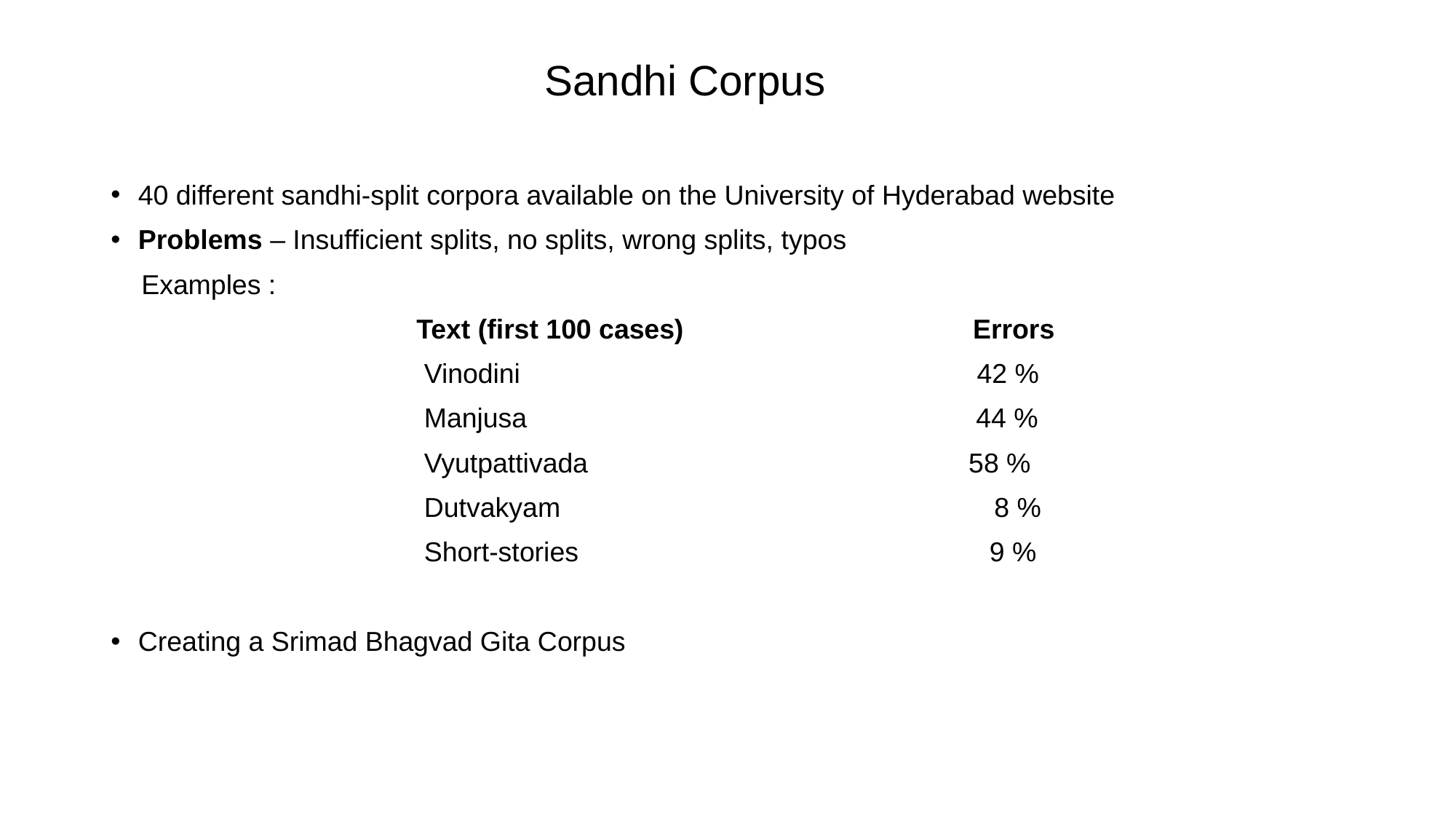

#
                                             Sandhi Corpus

40 different sandhi-split corpora available on the University of Hyderabad website
Problems – Insufficient splits, no splits, wrong splits, typos
    Examples :
                                        Text (first 100 cases)                                      Errors
                                         Vinodini                                                            42 %
                                         Manjusa                                                           44 %
                                         Vyutpattivada                                                  58 %
                                         Dutvakyam                                                         8 %
                                         Short-stories                                                      9 %

Creating a Srimad Bhagvad Gita Corpus